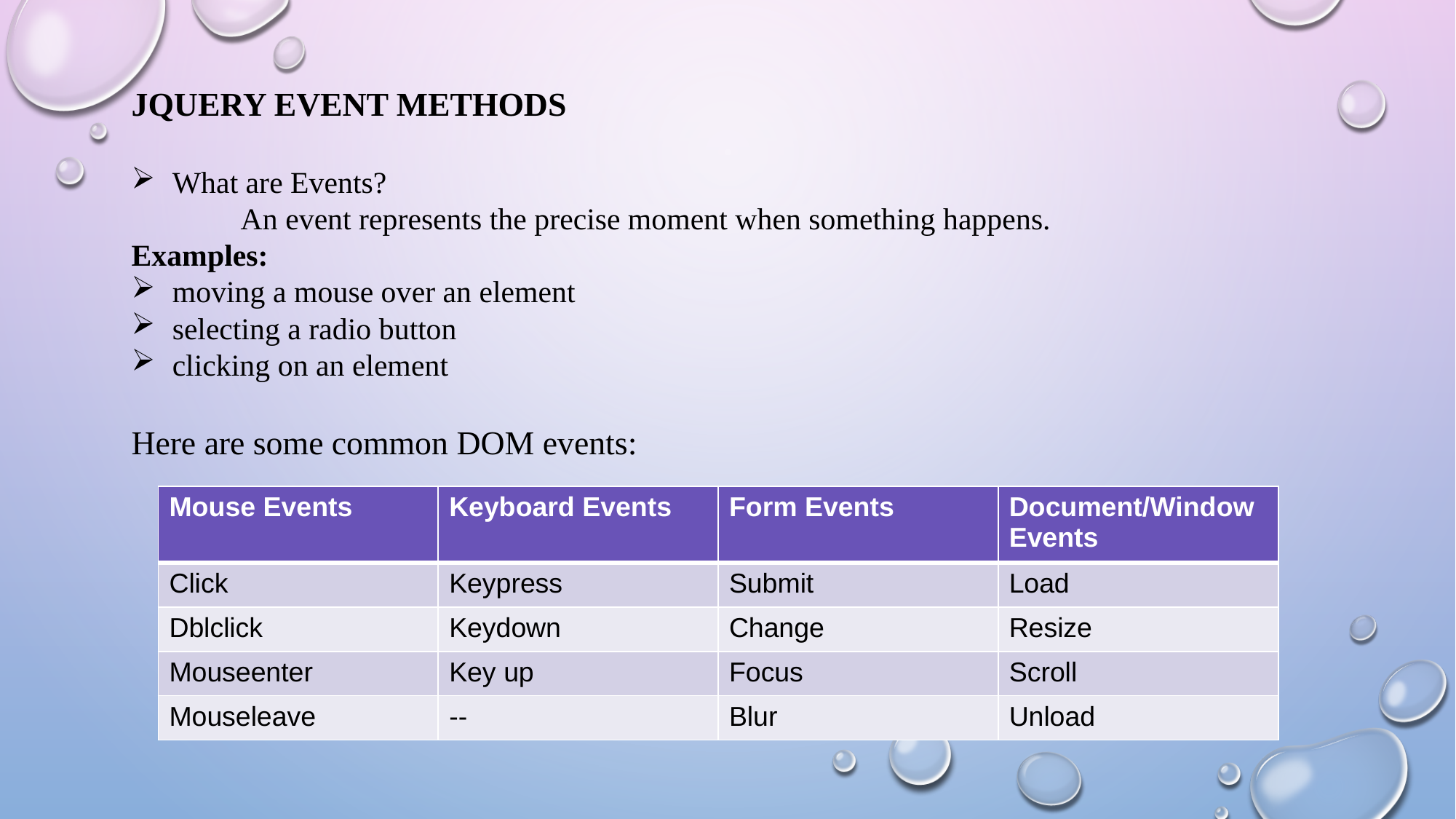

JQUERY EVENT METHODS

What are Events?
	An event represents the precise moment when something happens.
Examples:
moving a mouse over an element
selecting a radio button
clicking on an element

Here are some common DOM events:

| Mouse Events | Keyboard Events | Form Events | Document/Window Events |
| --- | --- | --- | --- |
| Click | Keypress | Submit | Load |
| Dblclick | Keydown | Change | Resize |
| Mouseenter | Key up | Focus | Scroll |
| Mouseleave | -- | Blur | Unload |